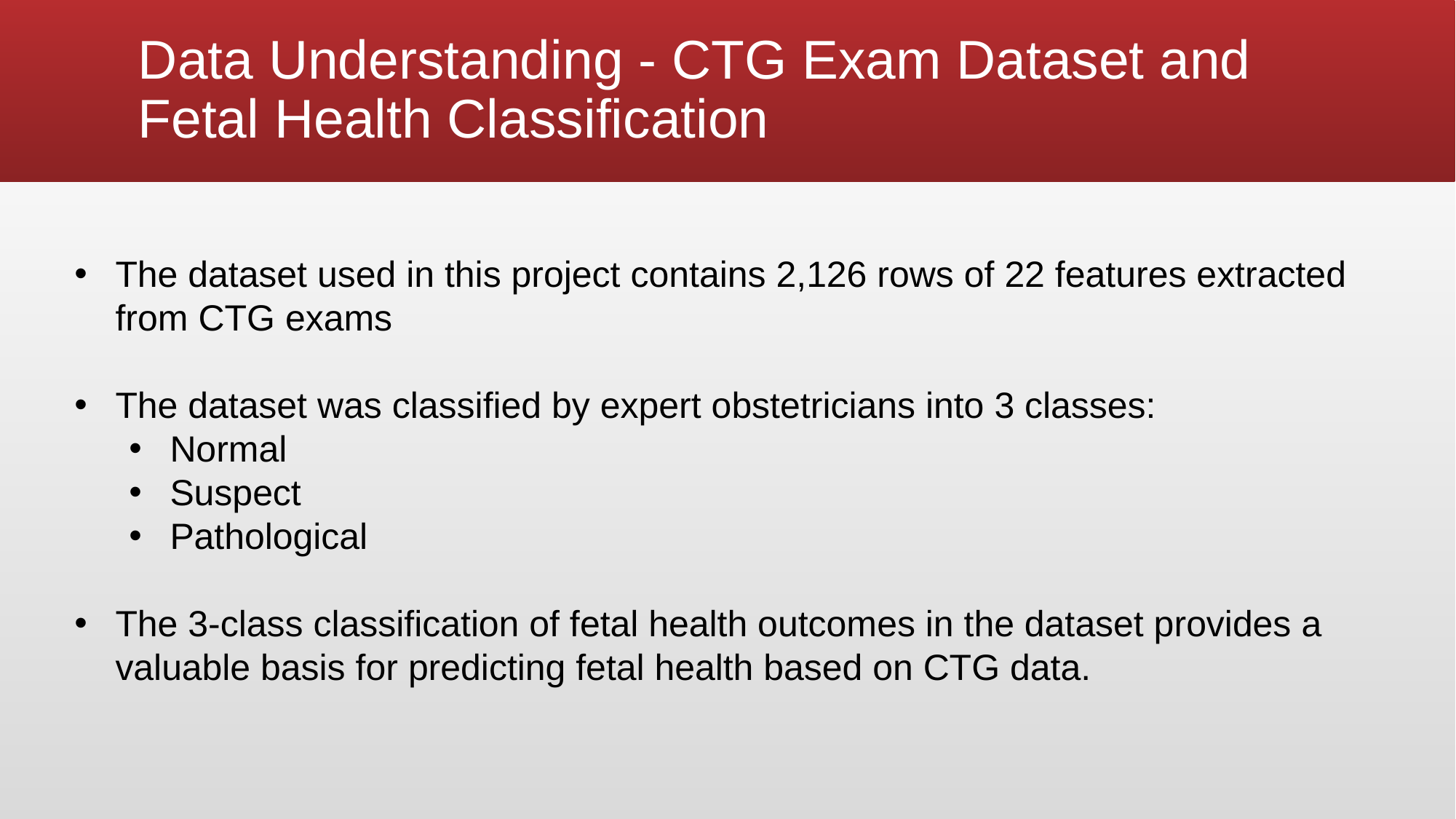

# Data Understanding - CTG Exam Dataset and Fetal Health Classification
The dataset used in this project contains 2,126 rows of 22 features extracted from CTG exams

The dataset was classified by expert obstetricians into 3 classes:
Normal
Suspect
Pathological

The 3-class classification of fetal health outcomes in the dataset provides a valuable basis for predicting fetal health based on CTG data.